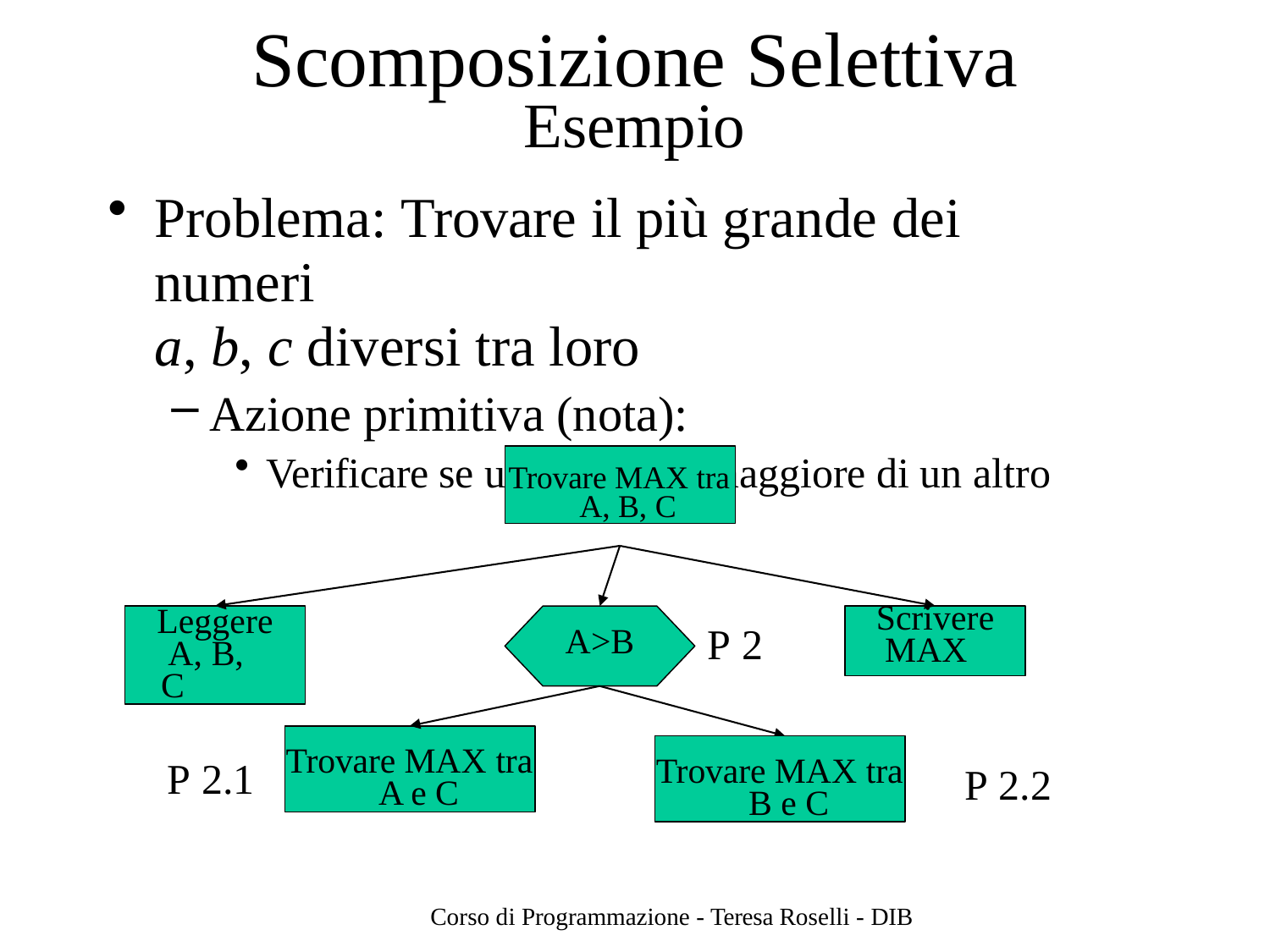

# Scomposizione Selettiva
Esempio
Problema: Trovare il più grande dei numeri
a, b, c diversi tra loro
Azione primitiva (nota):
Verificare se un numero è maggiore di un altro
Trovare MAX tra  A, B, C

Scrivere  MAX

Leggere  A, B, C

P 2
A>B

Trovare MAX tra  A e C

Trovare MAX tra  B e C
P 2.1
P 2.2
Corso di Programmazione - Teresa Roselli - DIB